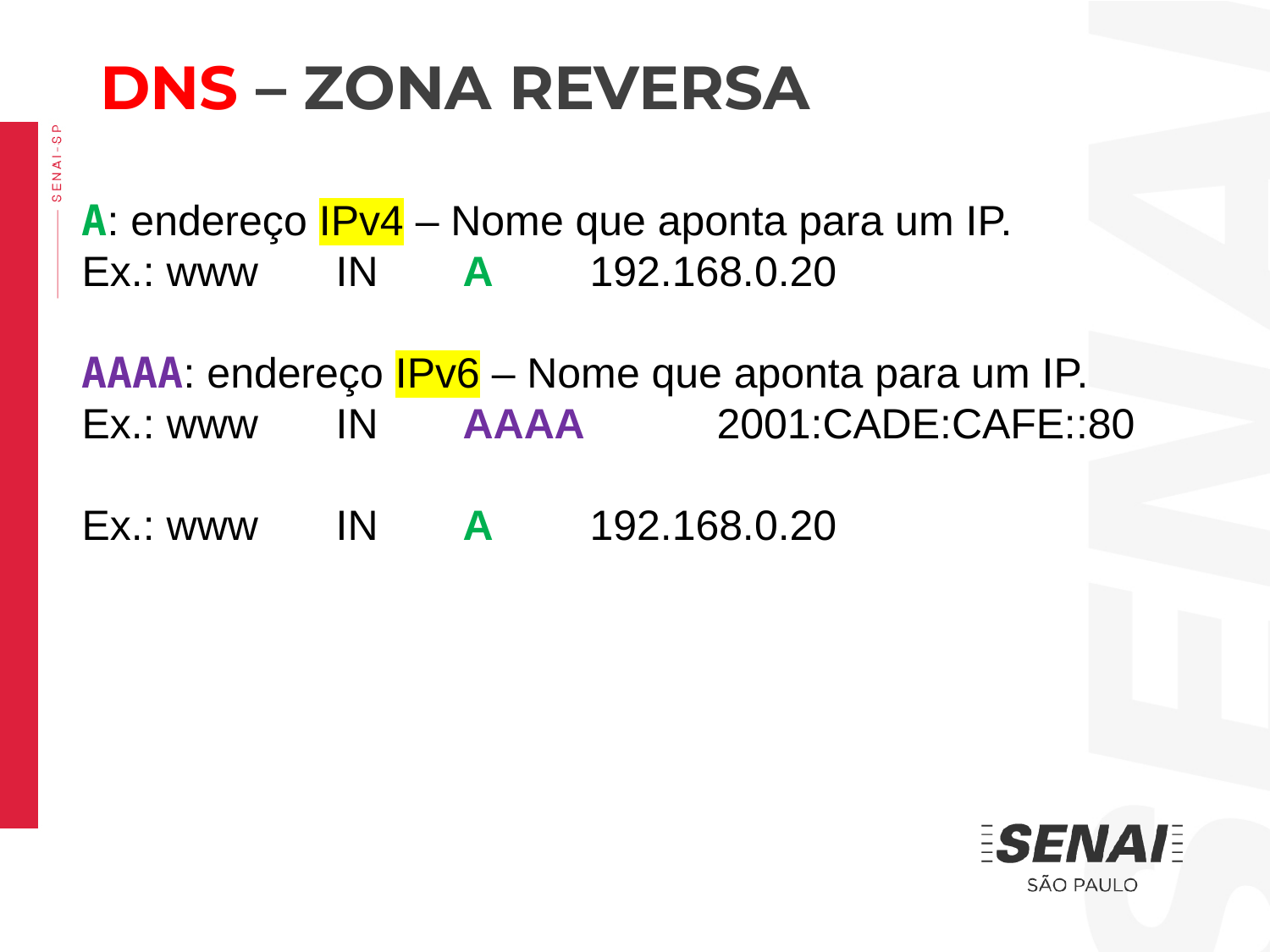

DNS – ZONA REVERSA
A: endereço IPv4 – Nome que aponta para um IP.
Ex.: www	IN	A	192.168.0.20

AAAA: endereço IPv6 – Nome que aponta para um IP.
Ex.: www	IN	AAAA		2001:CADE:CAFE::80

Ex.: www	IN	A	192.168.0.20